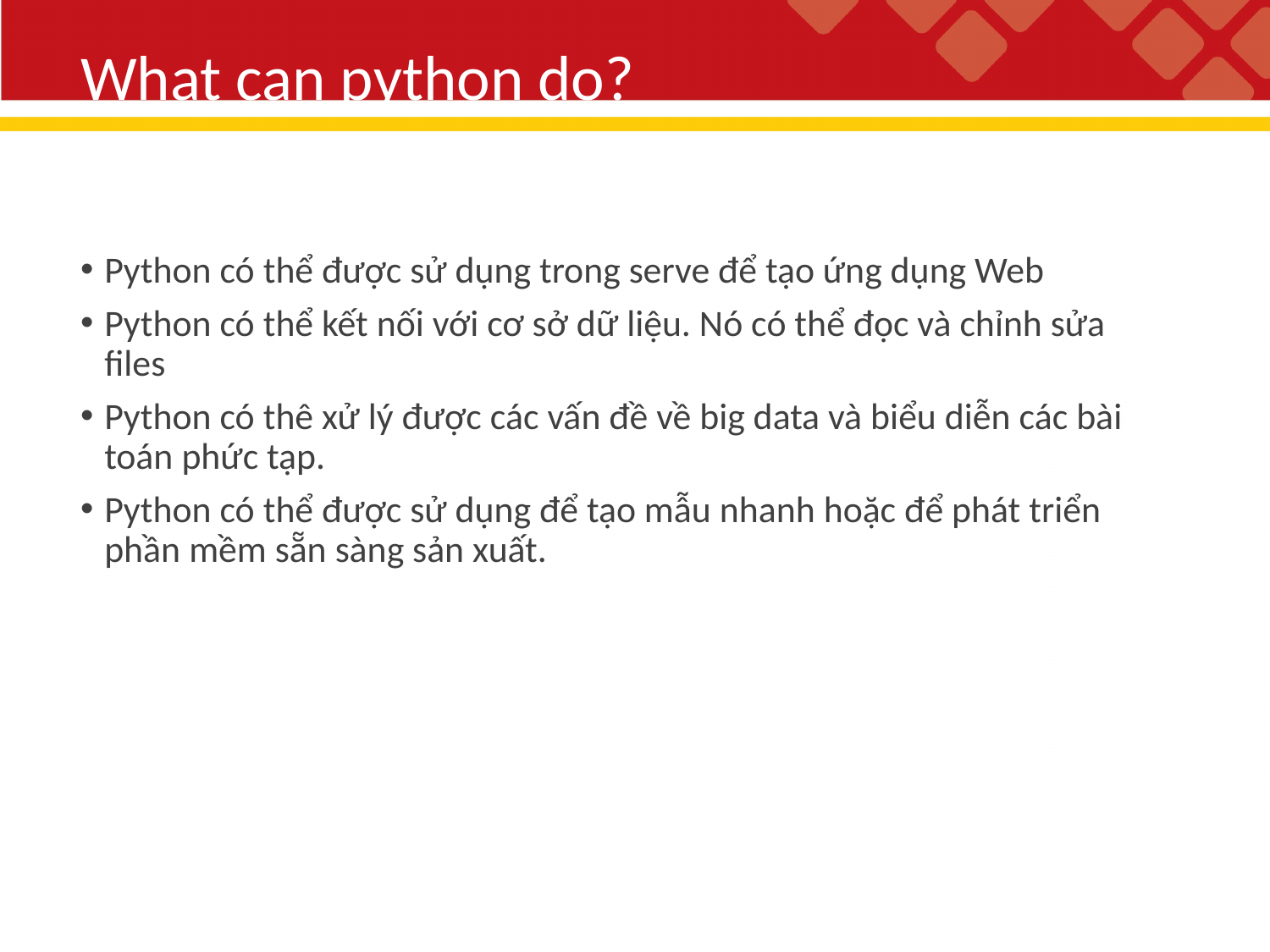

# What can python do?

Python có thể được sử dụng trong serve để tạo ứng dụng Web
Python có thể kết nối với cơ sở dữ liệu. Nó có thể đọc và chỉnh sửa files
Python có thê xử lý được các vấn đề về big data và biểu diễn các bài toán phức tạp.
Python có thể được sử dụng để tạo mẫu nhanh hoặc để phát triển phần mềm sẵn sàng sản xuất.